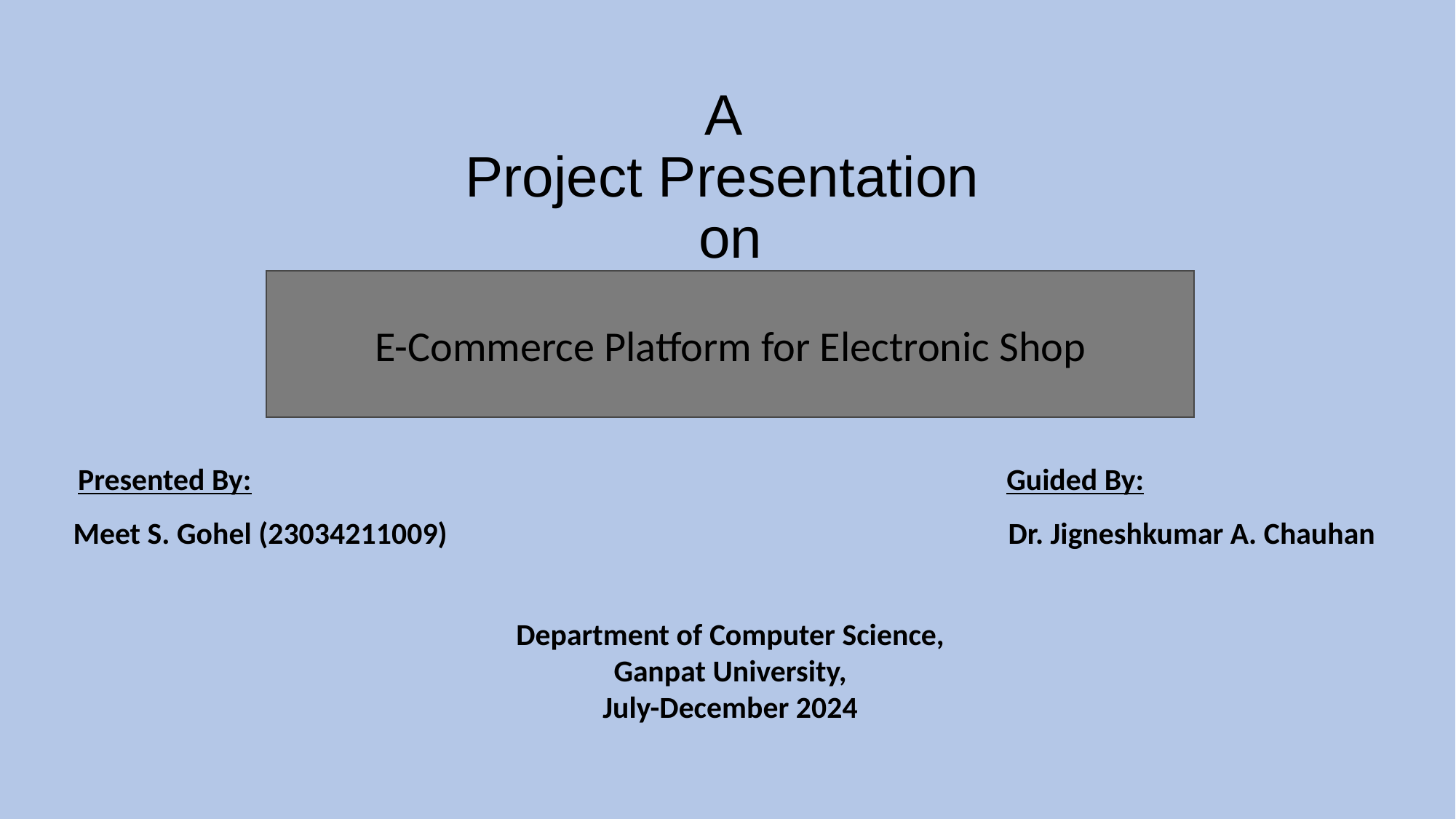

# A Project Presentation on
E-Commerce Platform for Electronic Shop
Presented By:

Guided By:
Meet S. Gohel (23034211009)
Dr. Jigneshkumar A. Chauhan
Department of Computer Science,
Ganpat University,
July-December 2024